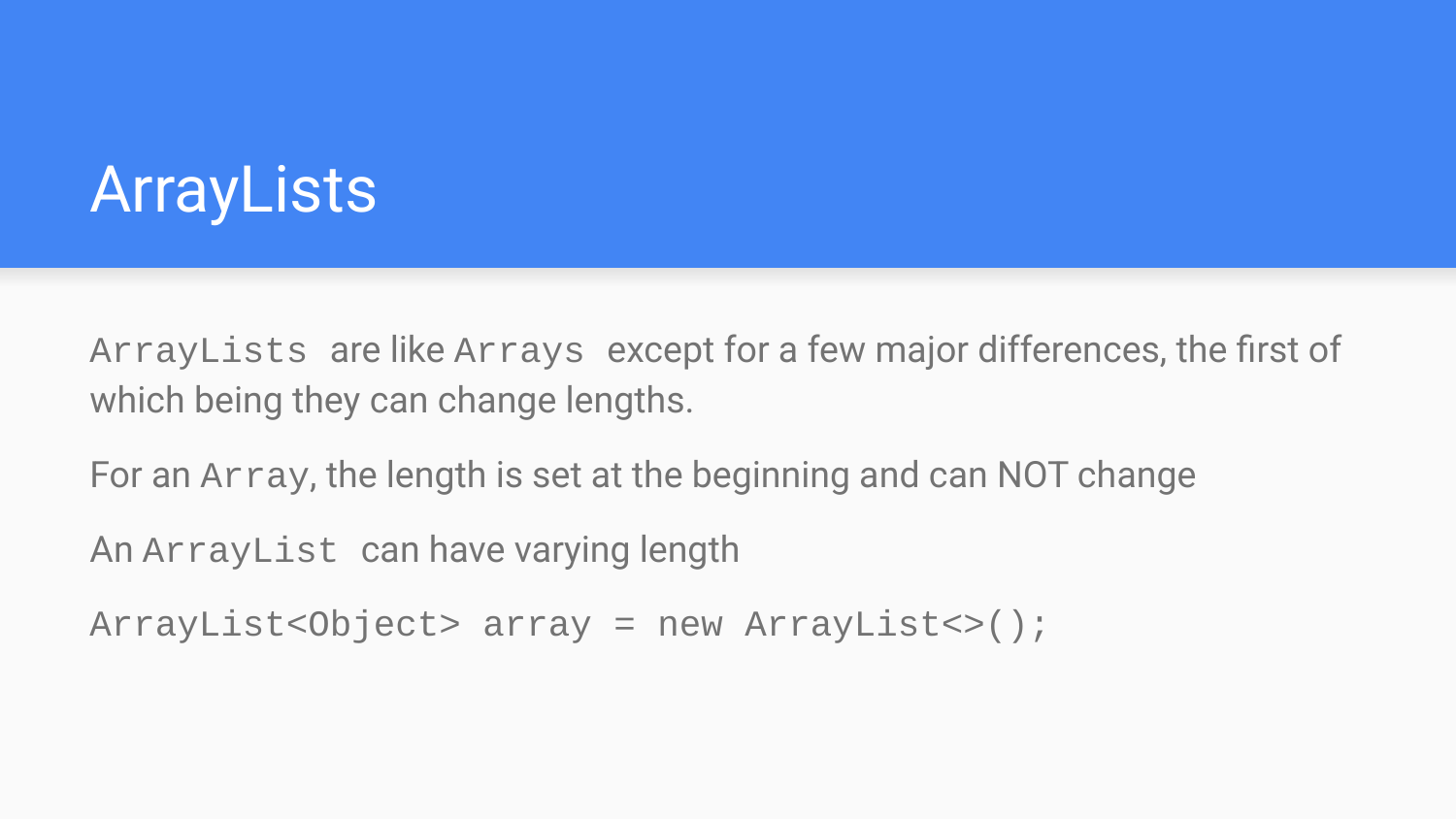

# ArrayLists
ArrayLists are like Arrays except for a few major differences, the first of which being they can change lengths.
For an Array, the length is set at the beginning and can NOT change
An ArrayList can have varying length
ArrayList<Object> array = new ArrayList<>();